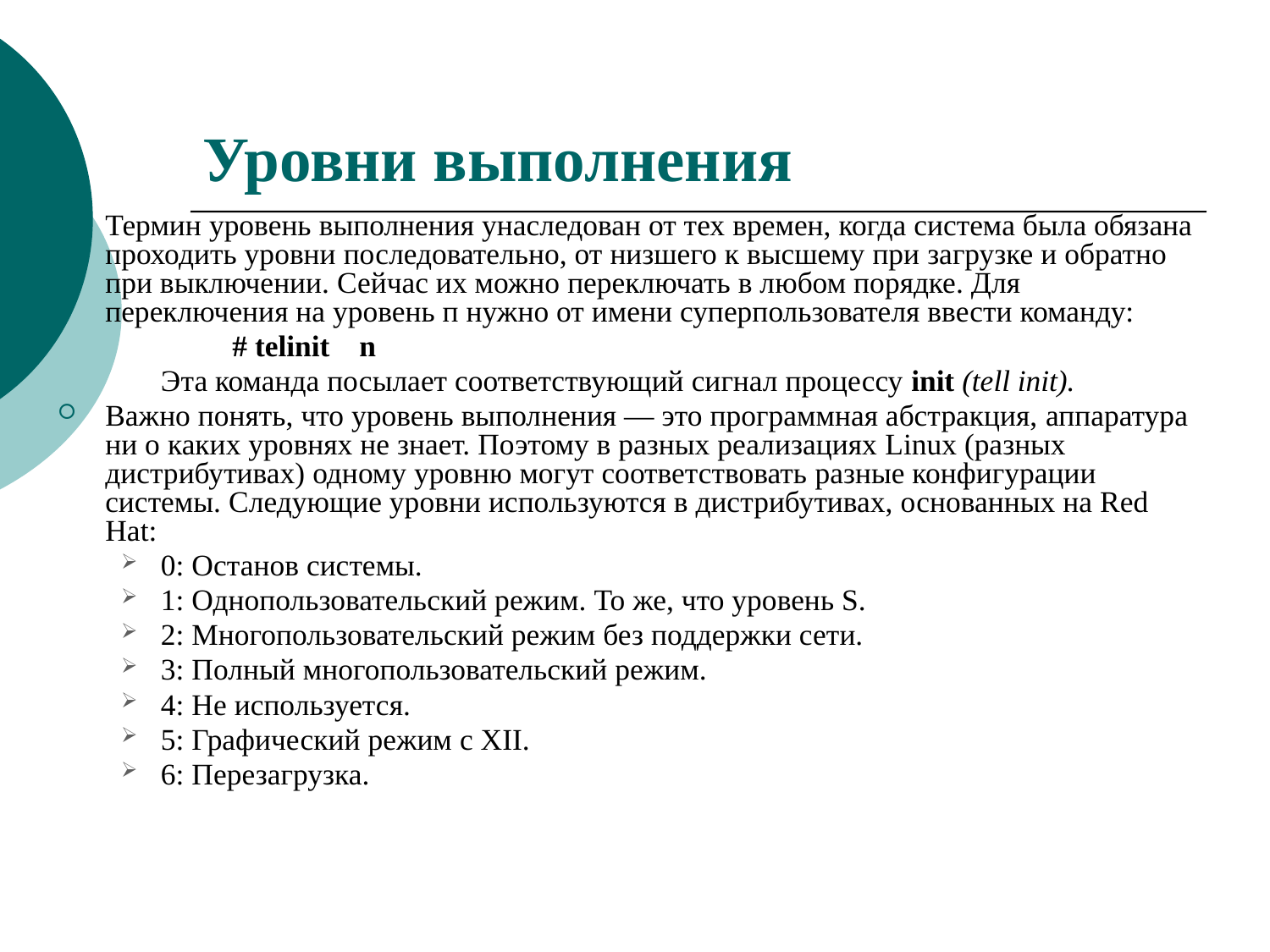

# Уровни выполнения
Термин уровень выполнения унаследован от тех времен, когда система была обязана проходить уровни последовательно, от низшего к высшему при загрузке и обратно при выключении. Сейчас их можно переключать в любом порядке. Для переключения на уровень п нужно от имени суперпользователя ввести команду:
		# telinit 	n
	Эта команда посылает соответствующий сигнал процессу init (tell init).
Важно понять, что уровень выполнения — это программная абстракция, аппаратура ни о каких уровнях не знает. Поэтому в разных реализациях Linux (разных дистрибутивах) одному уровню могут соответствовать разные конфигурации системы. Следующие уровни используются в дистрибутивах, основанных на Red Hat:
0: Останов системы.
1: Однопользовательский режим. То же, что уровень S.
2: Многопользовательский режим без поддержки сети.
3: Полный многопользовательский режим.
4: Не используется.
5: Графический режим с XII.
6: Перезагрузка.